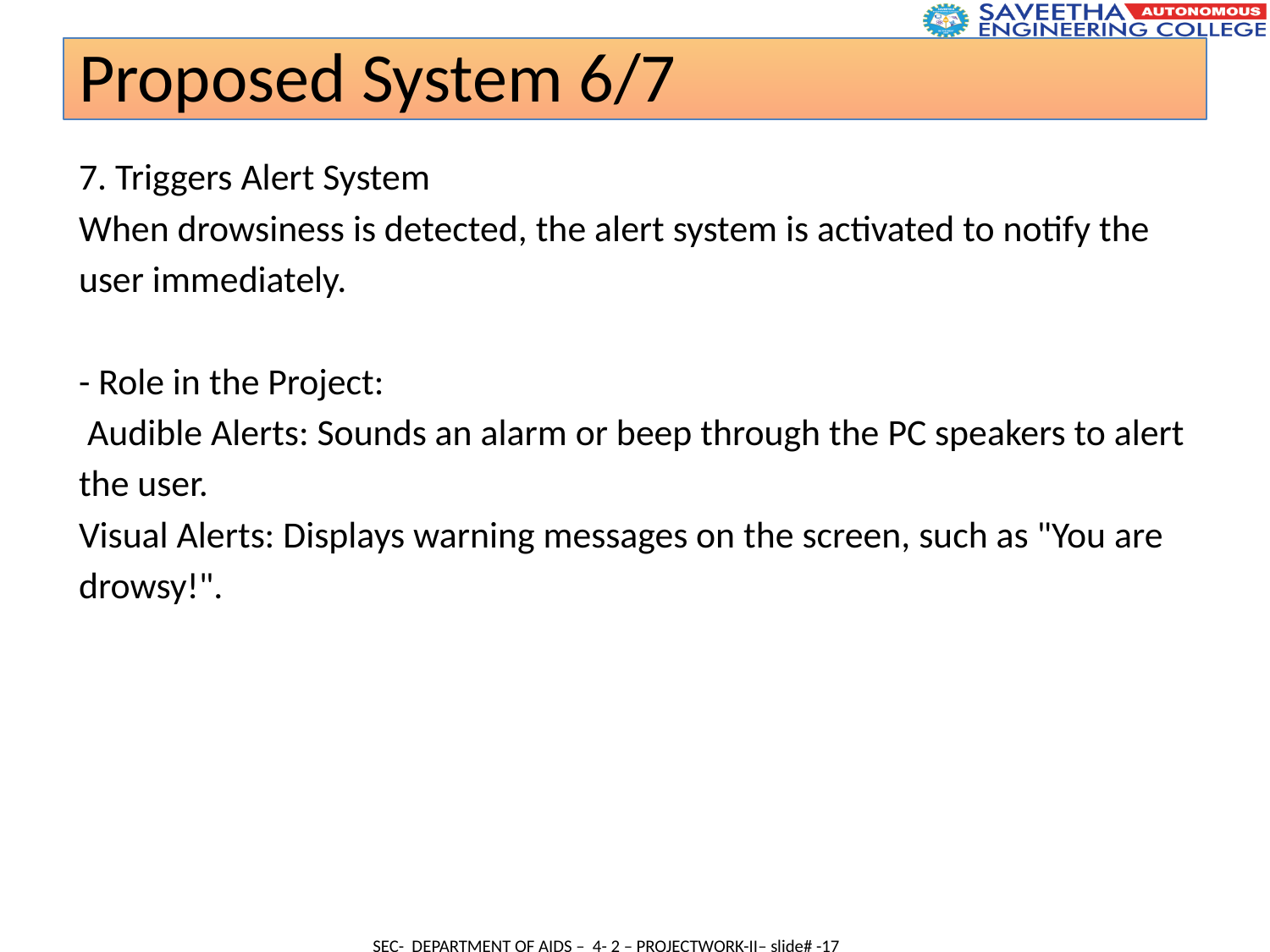

Proposed System 6/7
7. Triggers Alert System
When drowsiness is detected, the alert system is activated to notify the user immediately.

- Role in the Project:
 Audible Alerts: Sounds an alarm or beep through the PC speakers to alert the user.
Visual Alerts: Displays warning messages on the screen, such as "You are drowsy!".